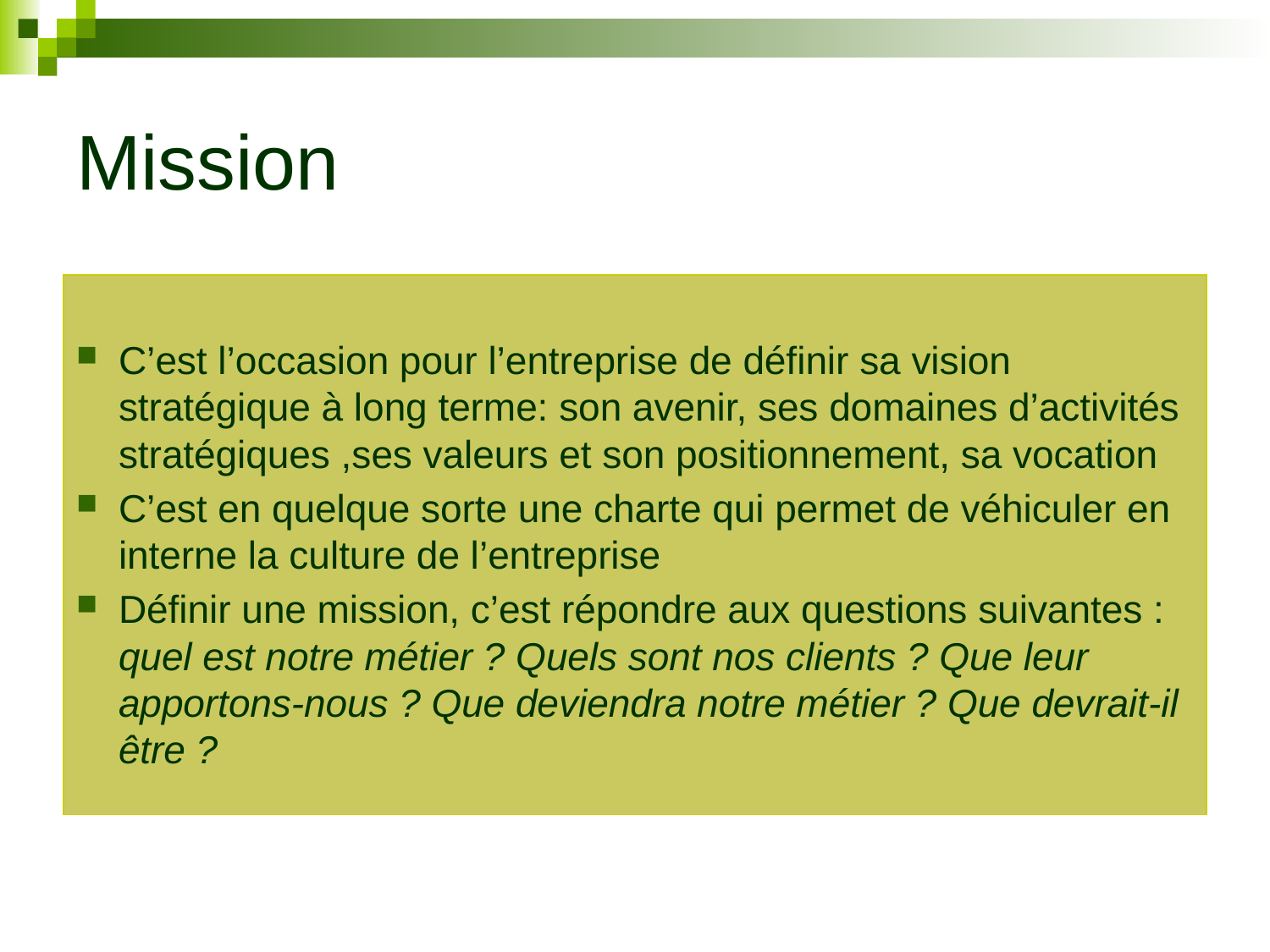

# Mission

C’est l’occasion pour l’entreprise de définir sa vision stratégique à long terme: son avenir, ses domaines d’activités stratégiques ,ses valeurs et son positionnement, sa vocation
C’est en quelque sorte une charte qui permet de véhiculer en interne la culture de l’entreprise
Définir une mission, c’est répondre aux questions suivantes : quel est notre métier ? Quels sont nos clients ? Que leur apportons-nous ? Que deviendra notre métier ? Que devrait-il être ?